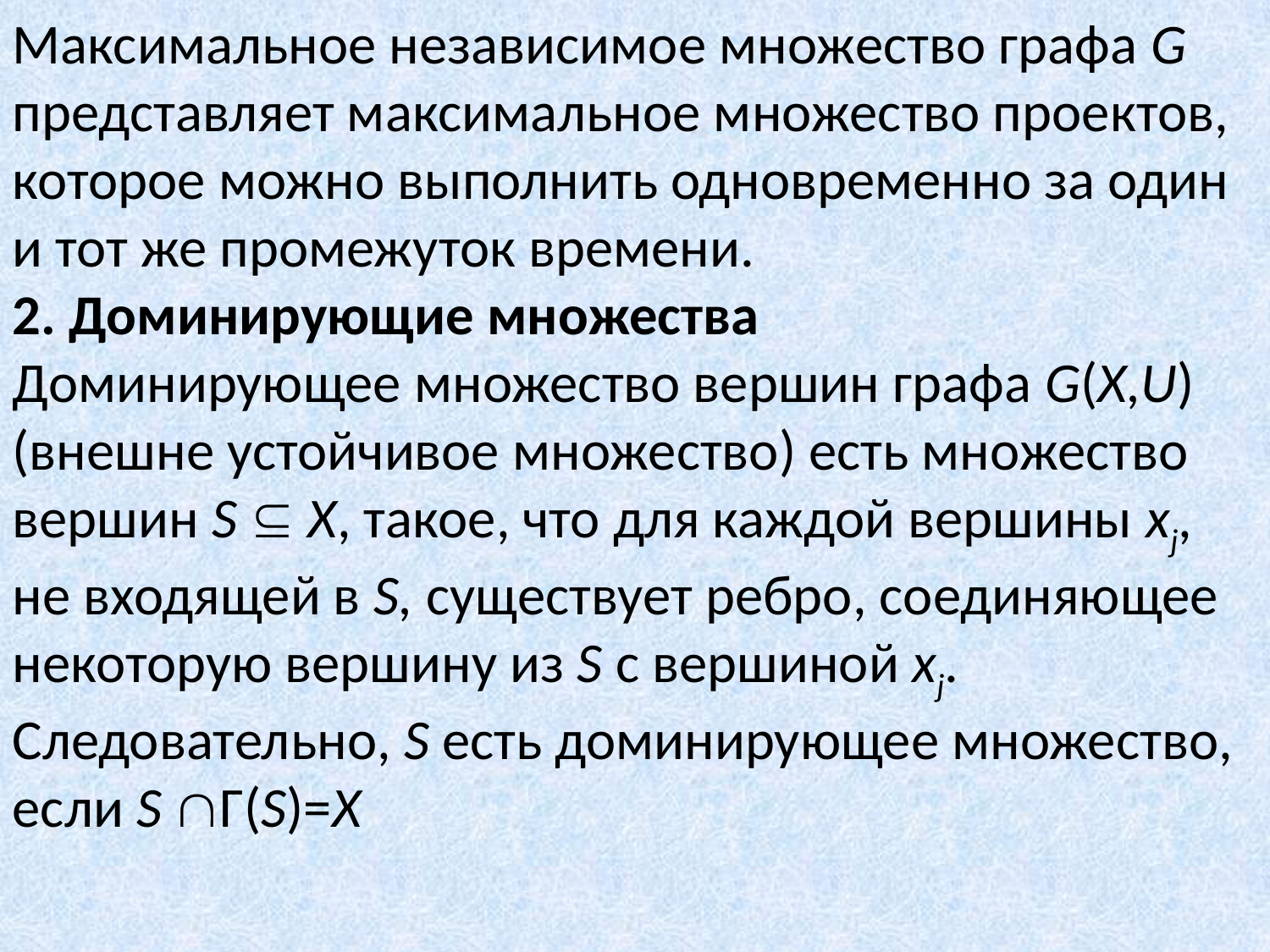

Максимальное независимое множество графа G представляет максимальное множество проектов, которое можно выполнить одновременно за один и тот же промежуток времени.
2. Доминирующие множества
Доминирующее множество вершин графа G(X,U) (внешне устойчивое множество) есть множество вершин S ⊆ X, такое, что для каждой вершины xj, не входящей в S, существует ребро, соединяющее некоторую вершину из S с вершиной xj. Следовательно, S есть доминирующее множество, если S ∩Г(S)=Х